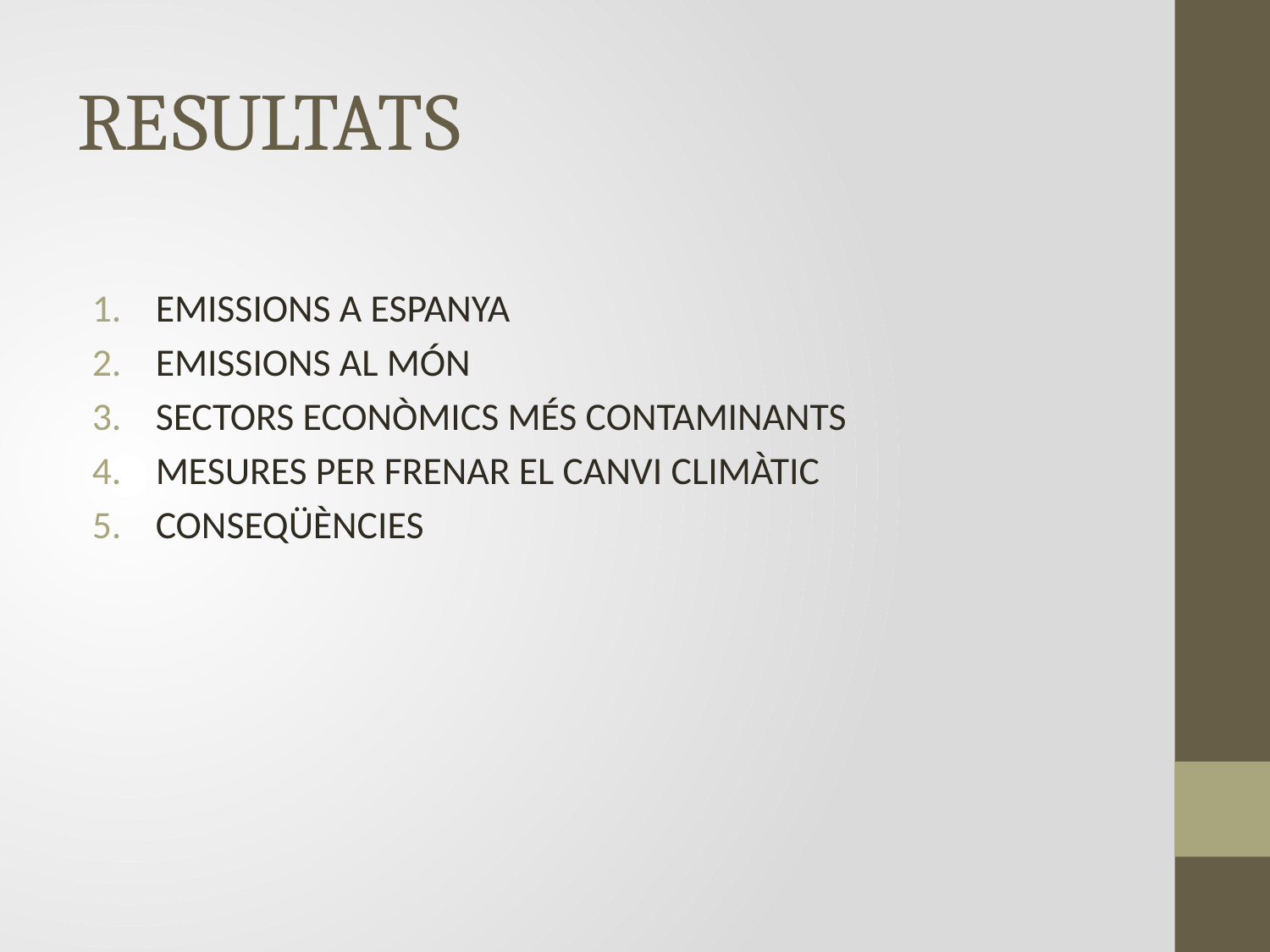

# RESULTATS

EMISSIONS A ESPANYA
EMISSIONS AL MÓN
SECTORS ECONÒMICS MÉS CONTAMINANTS
MESURES PER FRENAR EL CANVI CLIMÀTIC
CONSEQÜÈNCIES